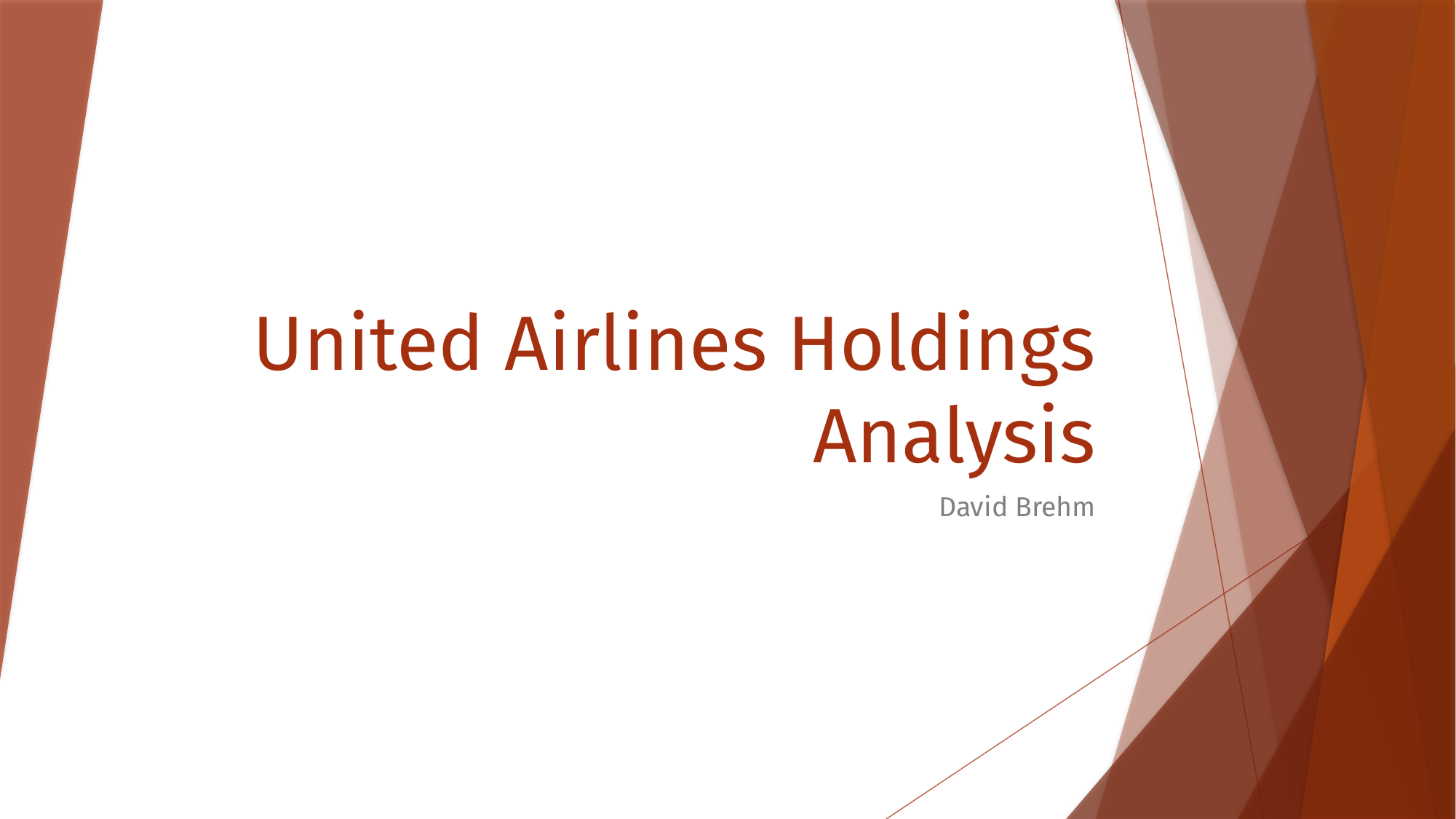

# United Airlines Holdings Analysis
David Brehm